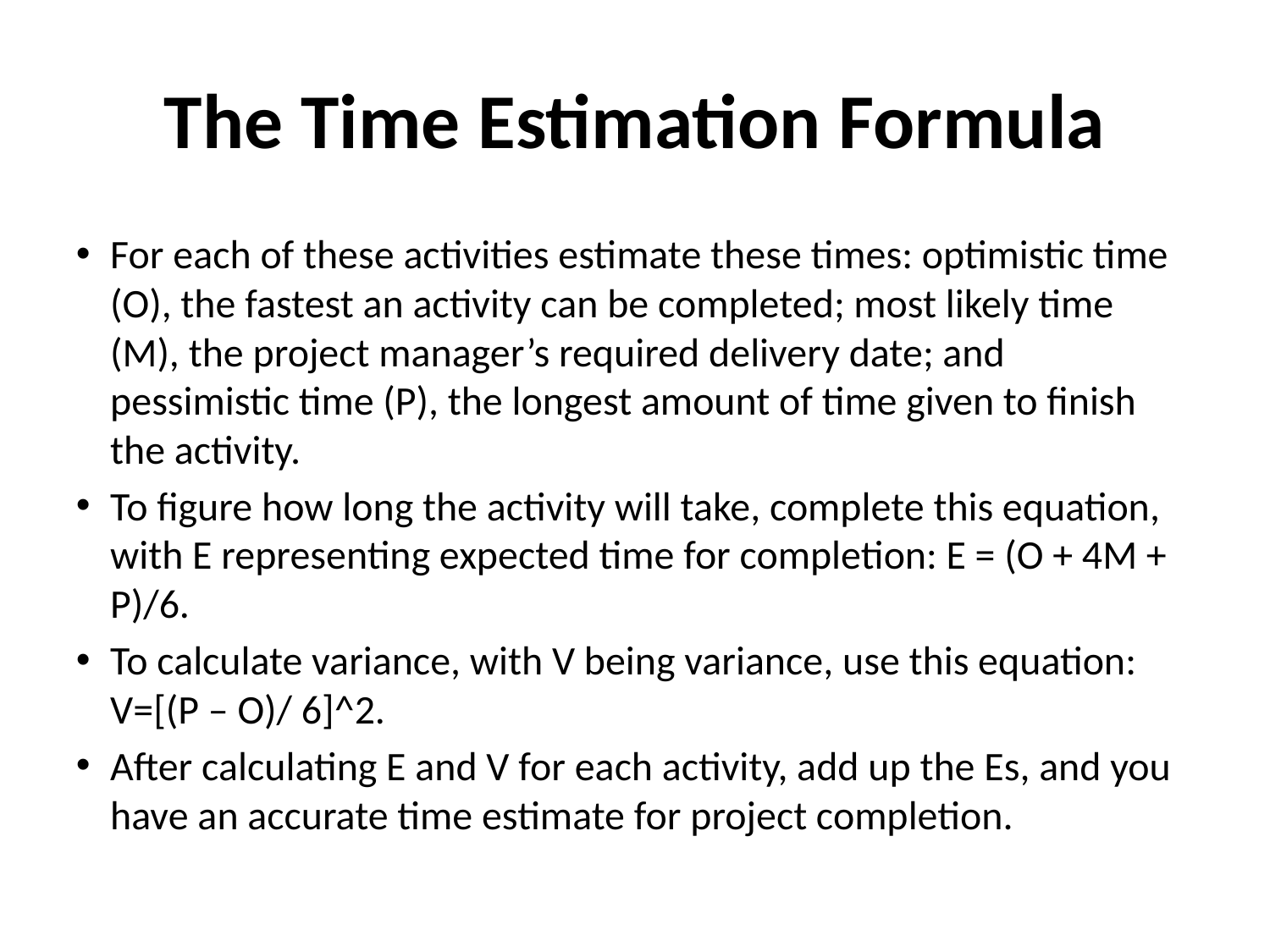

The Time Estimation Formula
For each of these activities estimate these times: optimistic time (O), the fastest an activity can be completed; most likely time (M), the project manager’s required delivery date; and pessimistic time (P), the longest amount of time given to finish the activity.
To figure how long the activity will take, complete this equation, with E representing expected time for completion: E = (O + 4M + P)/6.
To calculate variance, with V being variance, use this equation: V=[(P – O)/ 6]^2.
After calculating E and V for each activity, add up the Es, and you have an accurate time estimate for project completion.